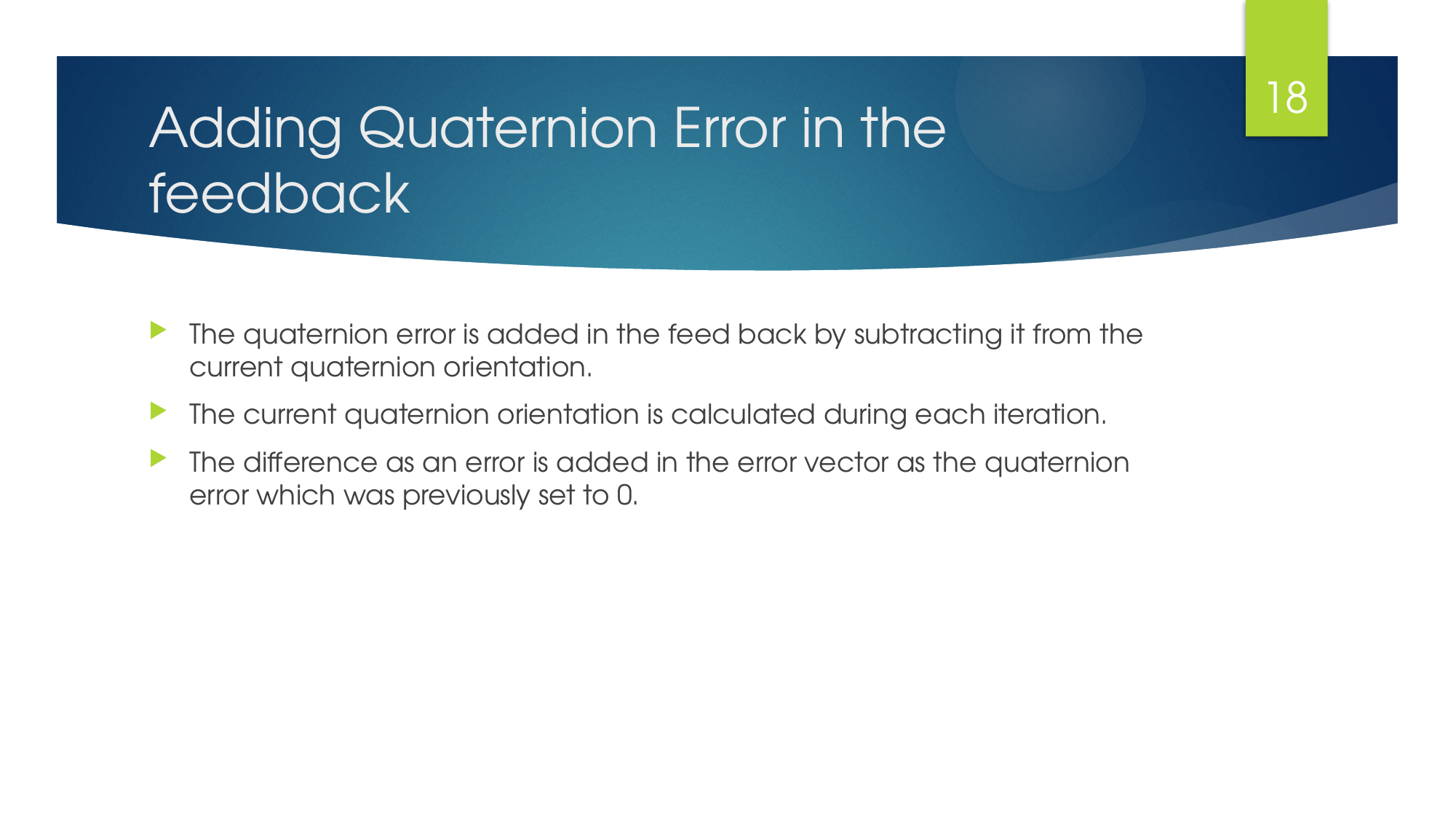

18
# Adding Quaternion Error in the feedback
The quaternion error is added in the feed back by subtracting it from the current quaternion orientation.
The current quaternion orientation is calculated during each iteration.
The difference as an error is added in the error vector as the quaternion error which was previously set to 0.